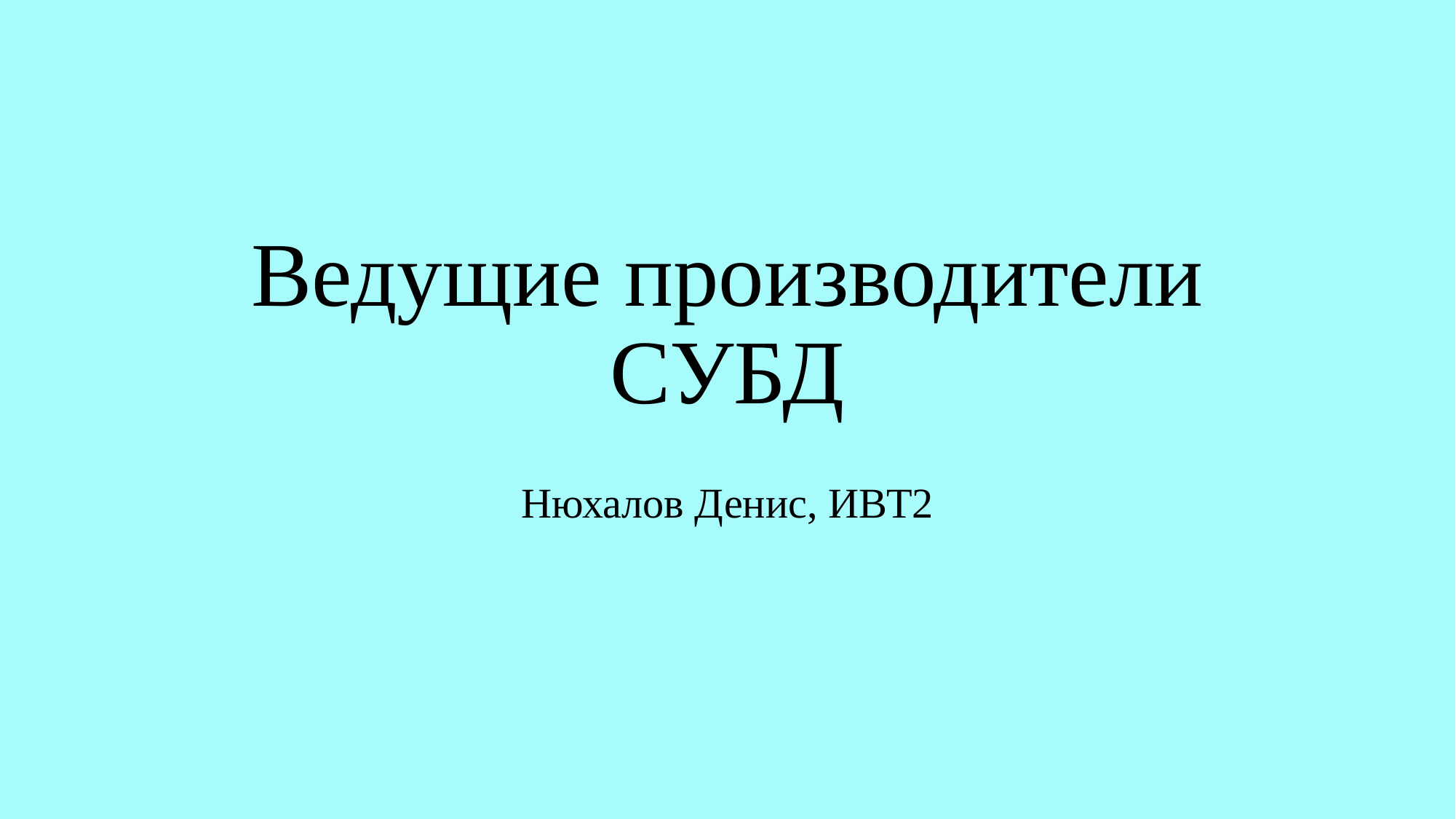

# Ведущие производители СУБД
Нюхалов Денис, ИВТ2